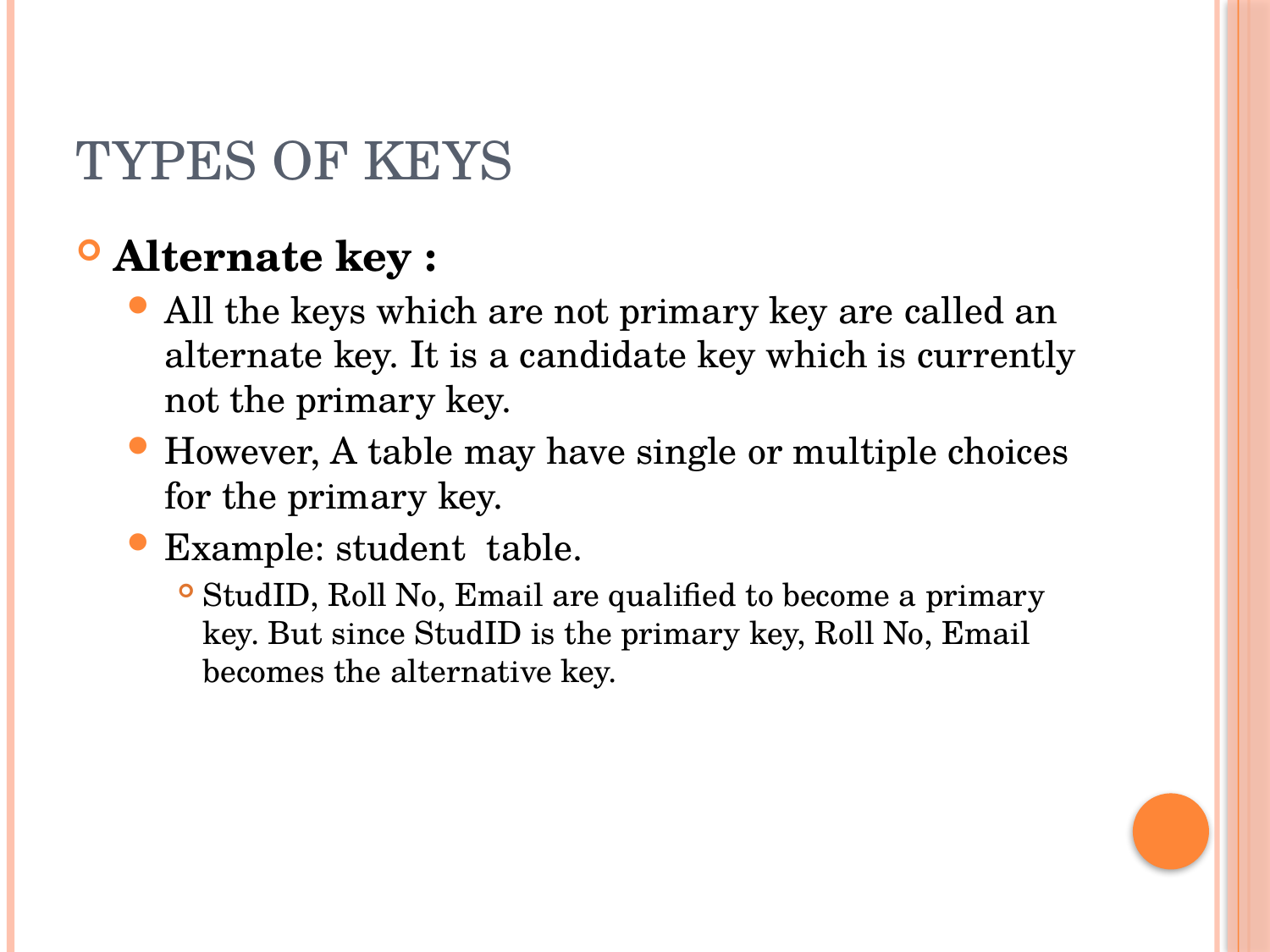

# types of keys
Alternate key :
All the keys which are not primary key are called an alternate key. It is a candidate key which is currently not the primary key.
However, A table may have single or multiple choices for the primary key.
Example: student  table.
StudID, Roll No, Email are qualified to become a primary key. But since StudID is the primary key, Roll No, Email becomes the alternative key.